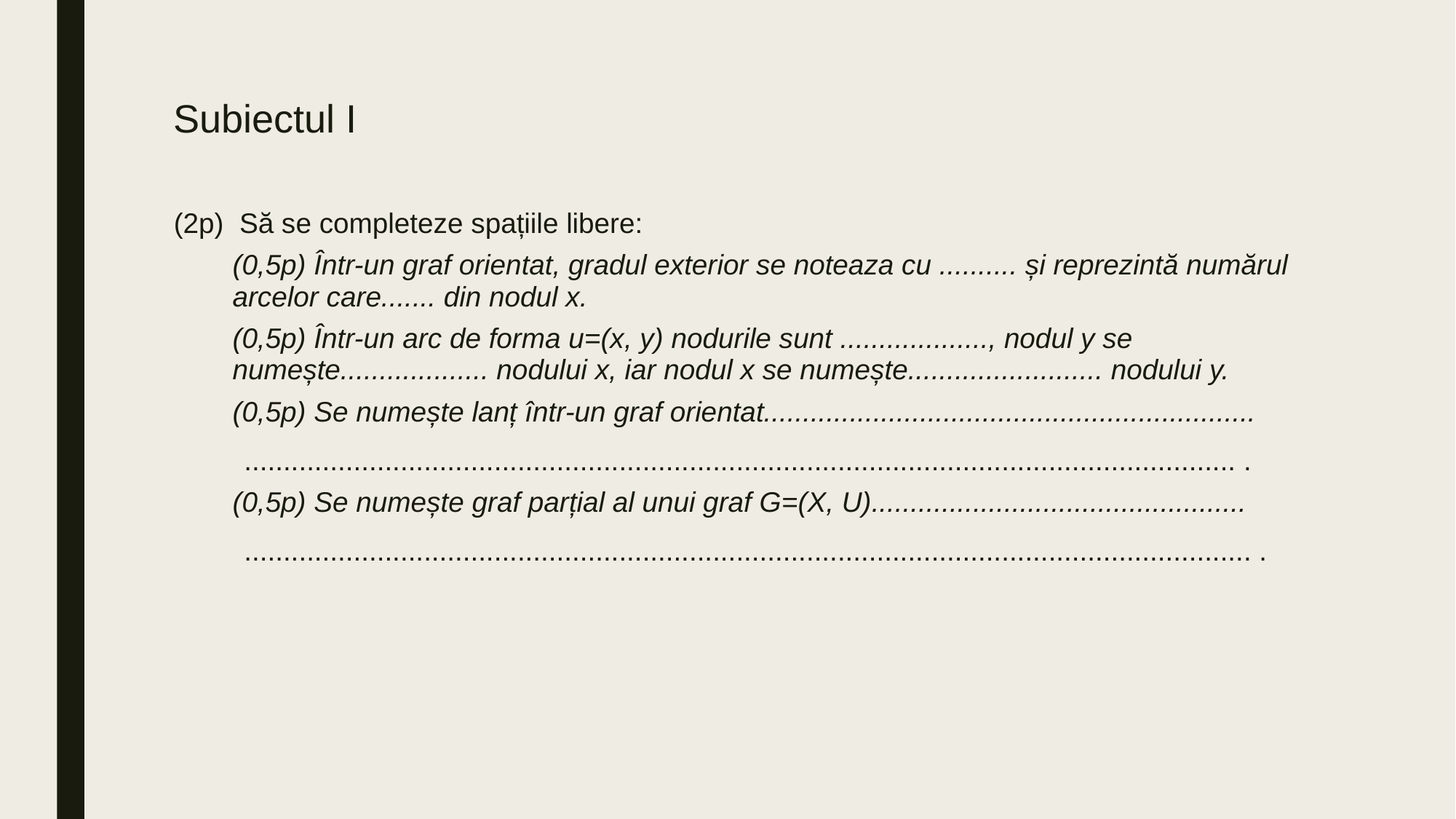

Subiectul I

(2p)  Să se completeze spațiile libere:
(0,5p) Într-un graf orientat, gradul exterior se noteaza cu .......... și reprezintă numărul arcelor care....... din nodul x.
(0,5p) Într-un arc de forma u=(x, y) nodurile sunt ..................., nodul y se numește................... nodului x, iar nodul x se numește......................... nodului y.
(0,5p) Se numește lanț într-un graf orientat...............................................................
         ............................................................................................................................... .
(0,5p) Se numește graf parțial al unui graf G=(X, U)................................................
         ................................................................................................................................. .